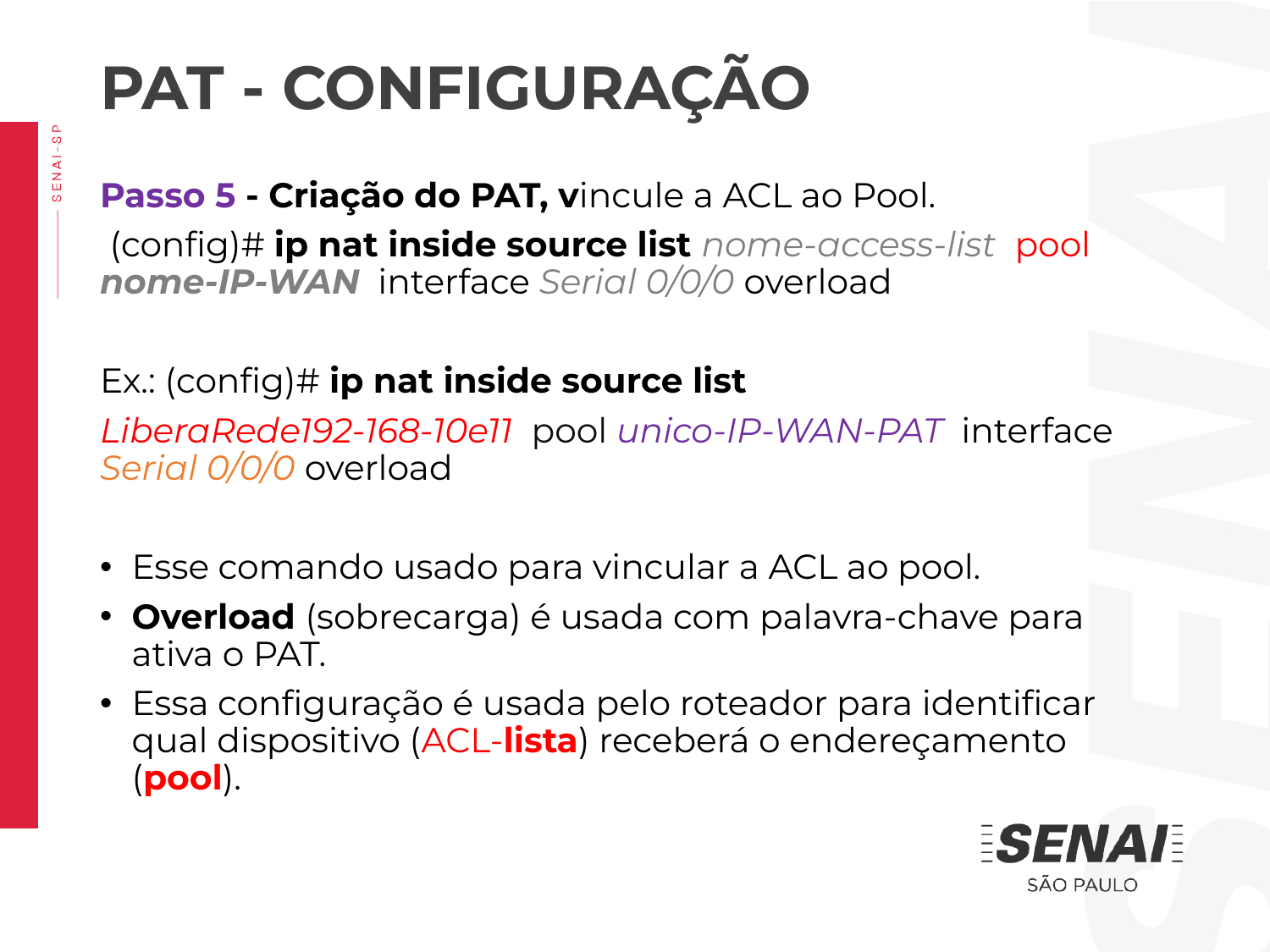

PAT - CONFIGURAÇÃO
Passo 5 - Criação do PAT, vincule a ACL ao Pool.
 (config)# ip nat inside source list nome-access-list  pool nome-IP-WAN  interface Serial 0/0/0 overload

Ex.: (config)# ip nat inside source list
LiberaRede192-168-10e11  pool unico-IP-WAN-PAT  interface Serial 0/0/0 overload

Esse comando usado para vincular a ACL ao pool.
Overload (sobrecarga) é usada com palavra-chave para ativa o PAT.
Essa configuração é usada pelo roteador para identificar qual dispositivo (ACL-lista) receberá o endereçamento (pool).